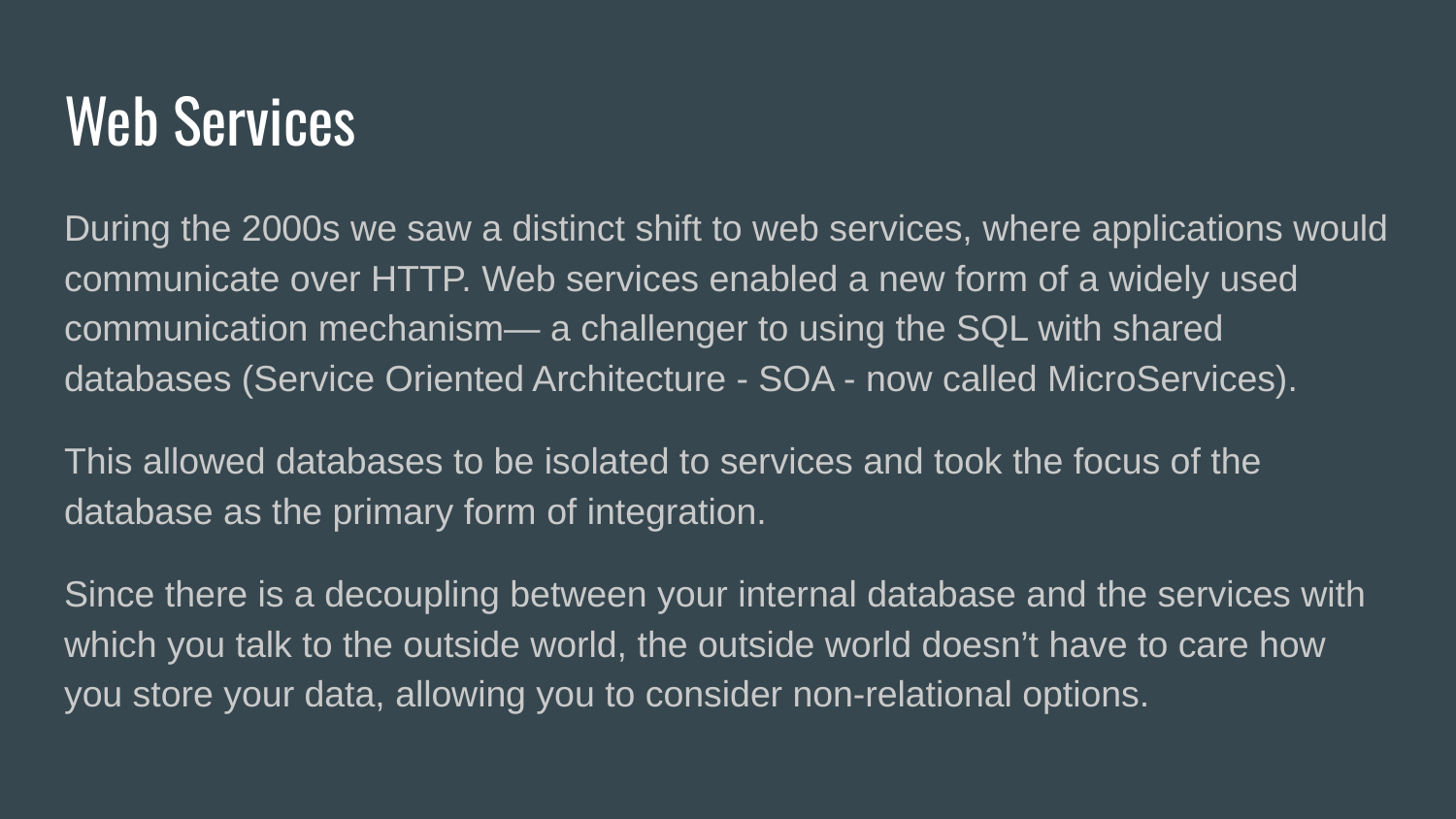

# Web Services
During the 2000s we saw a distinct shift to web services, where applications would communicate over HTTP. Web services enabled a new form of a widely used communication mechanism— a challenger to using the SQL with shared databases (Service Oriented Architecture - SOA - now called MicroServices).
This allowed databases to be isolated to services and took the focus of the database as the primary form of integration.
Since there is a decoupling between your internal database and the services with which you talk to the outside world, the outside world doesn’t have to care how you store your data, allowing you to consider non-relational options.

Furthermore, there are many features of relational databases, such as security, that are less useful to an application database because they can be done by the enclosing application instead.